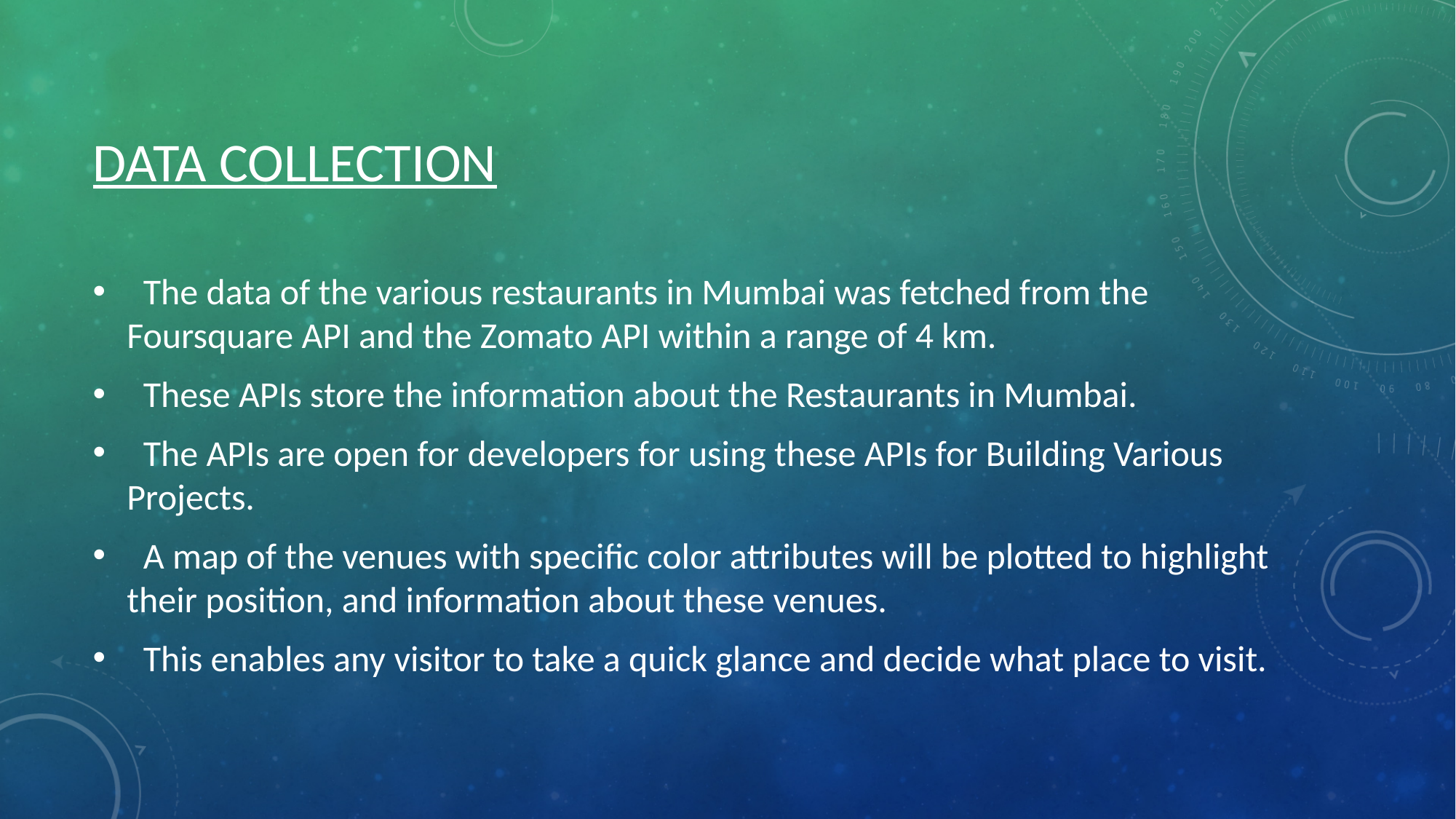

# Data Collection
  The data of the various restaurants in Mumbai was fetched from the   Foursquare API and the Zomato API within a range of 4 km.
  These APIs store the information about the Restaurants in Mumbai.
  The APIs are open for developers for using these APIs for Building Various Projects.
  A map of the venues with specific color attributes will be plotted to highlight their position, and information about these venues.
  This enables any visitor to take a quick glance and decide what place to visit.